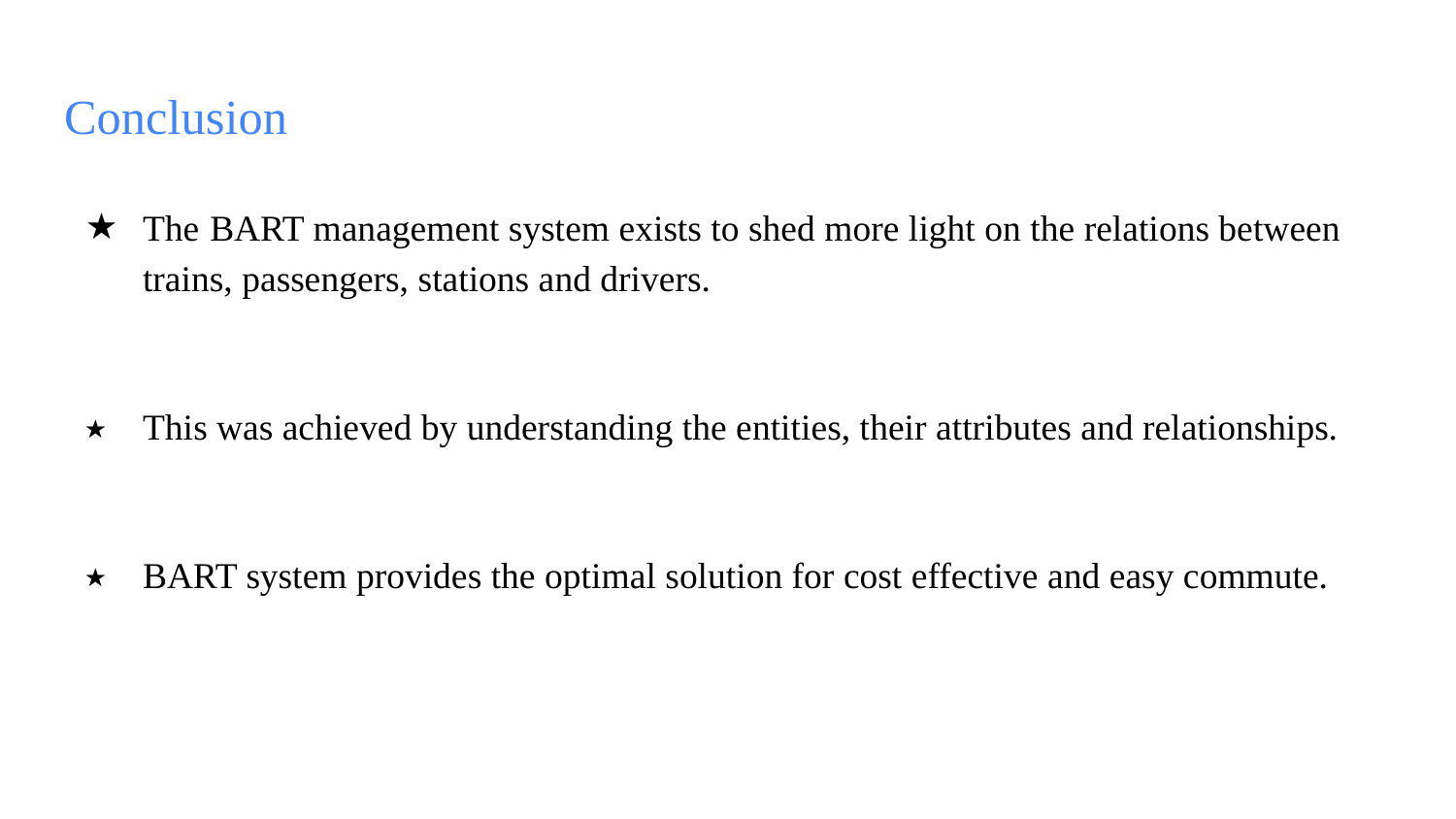

# Conclusion
The BART management system exists to shed more light on the relations between trains, passengers, stations and drivers.

This was achieved by understanding the entities, their attributes and relationships.

BART system provides the optimal solution for cost effective and easy commute.